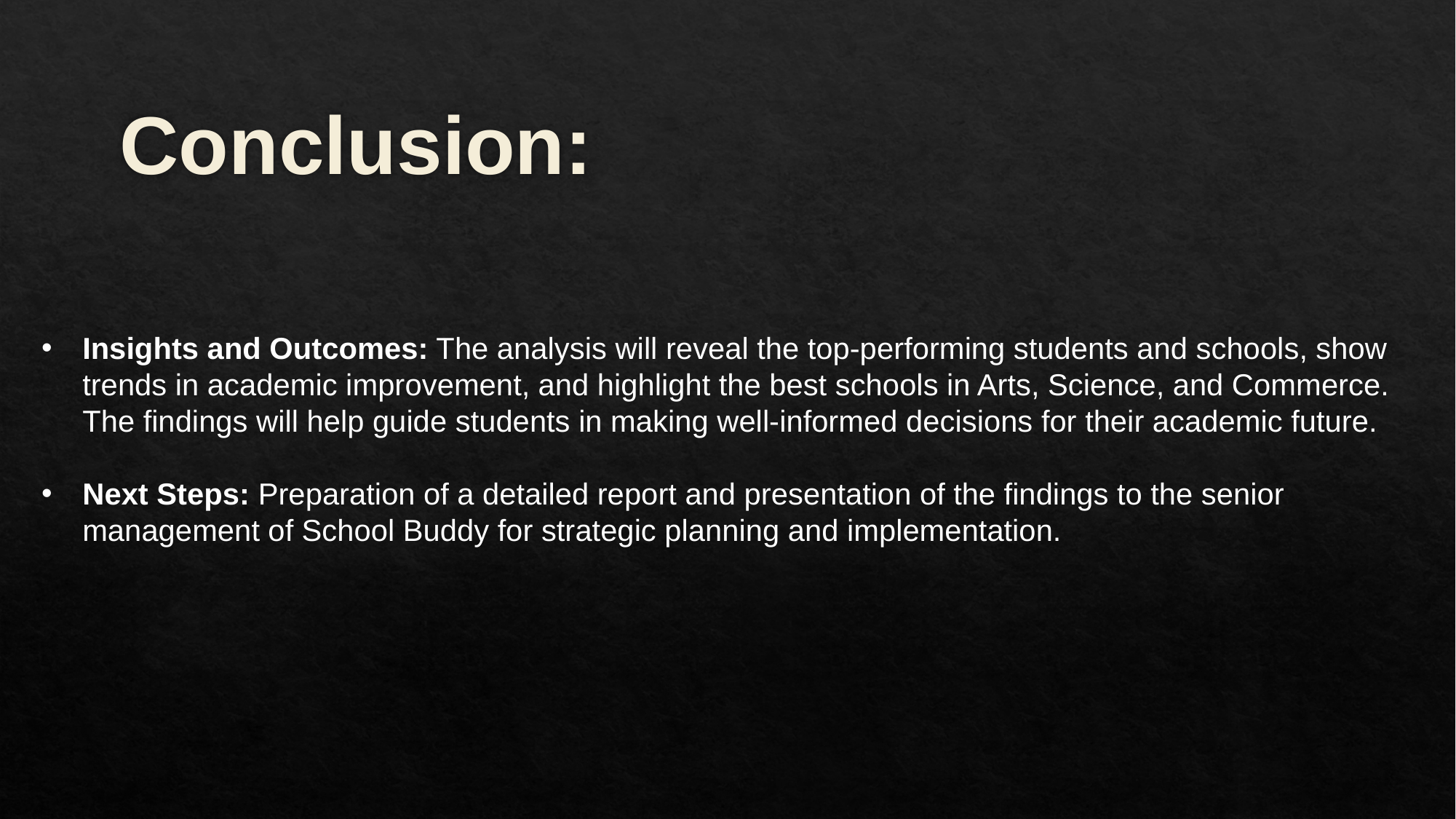

# Conclusion:
Insights and Outcomes: The analysis will reveal the top-performing students and schools, show trends in academic improvement, and highlight the best schools in Arts, Science, and Commerce. The findings will help guide students in making well-informed decisions for their academic future.

Next Steps: Preparation of a detailed report and presentation of the findings to the senior management of School Buddy for strategic planning and implementation.